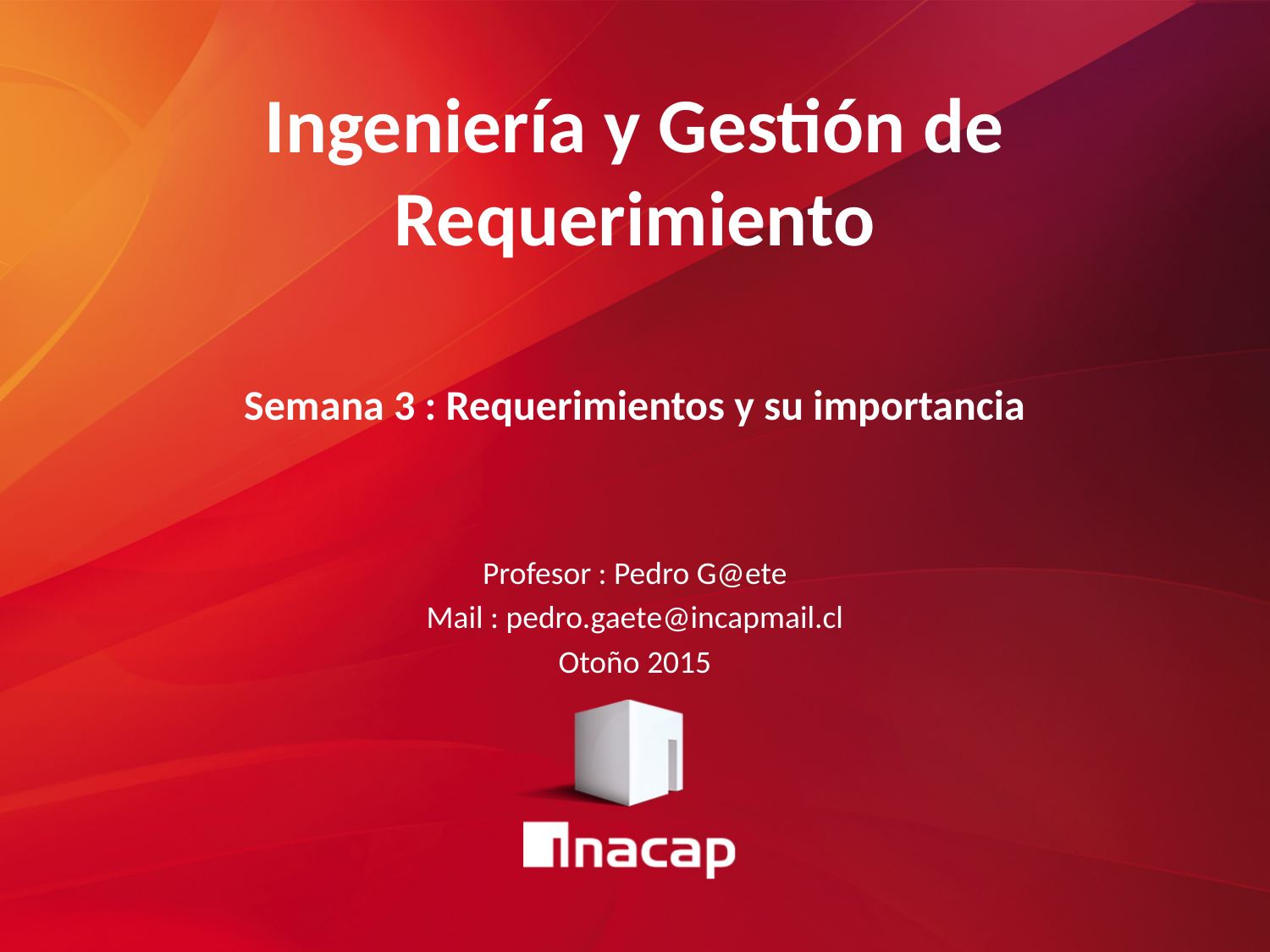

# Ingeniería y Gestión de Requerimiento
Semana 3 : Requerimientos y su importancia
Profesor : Pedro G@ete
Mail : pedro.gaete@incapmail.cl
Otoño 2015